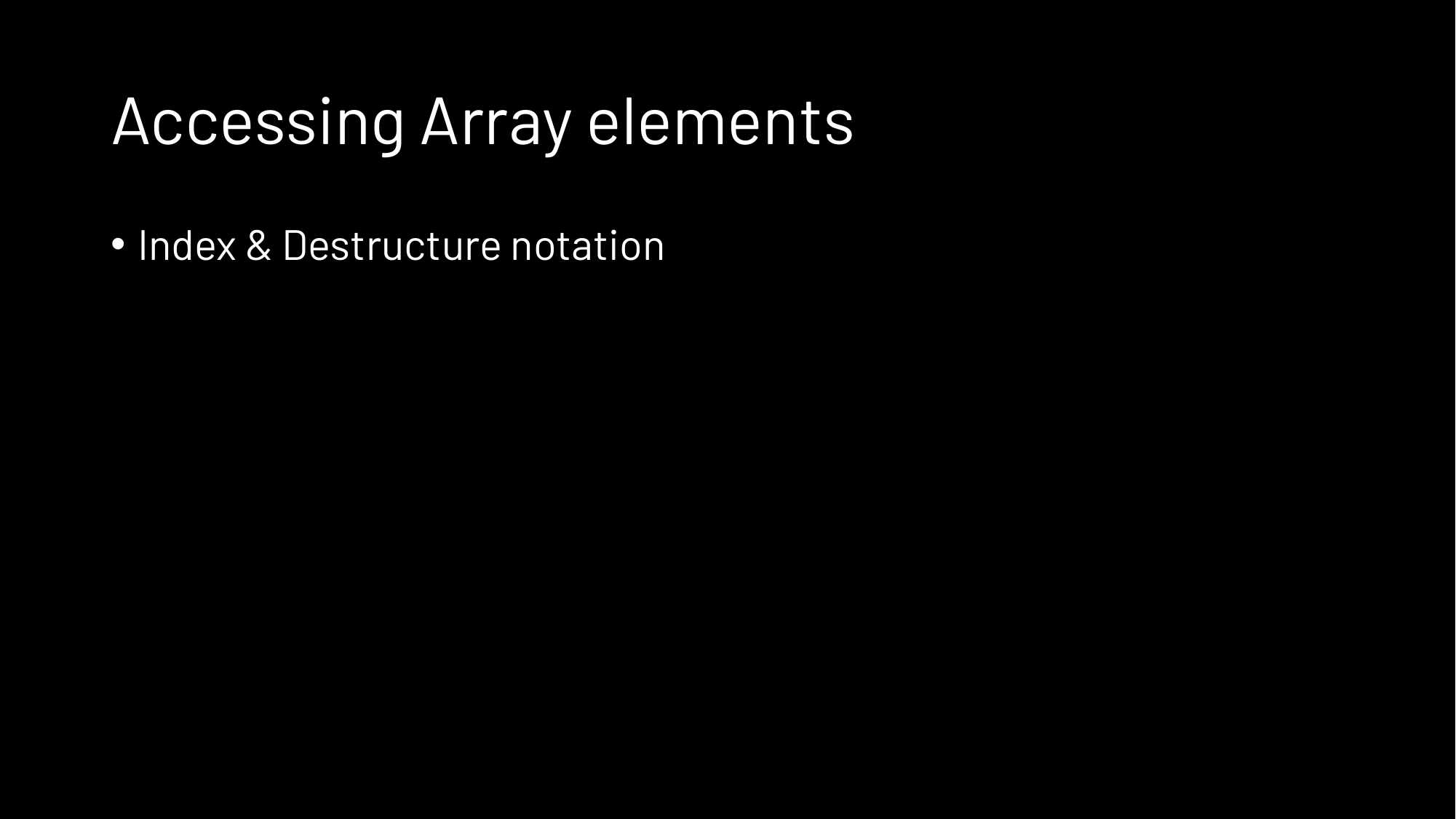

# Accessing Array elements
Index & Destructure notation